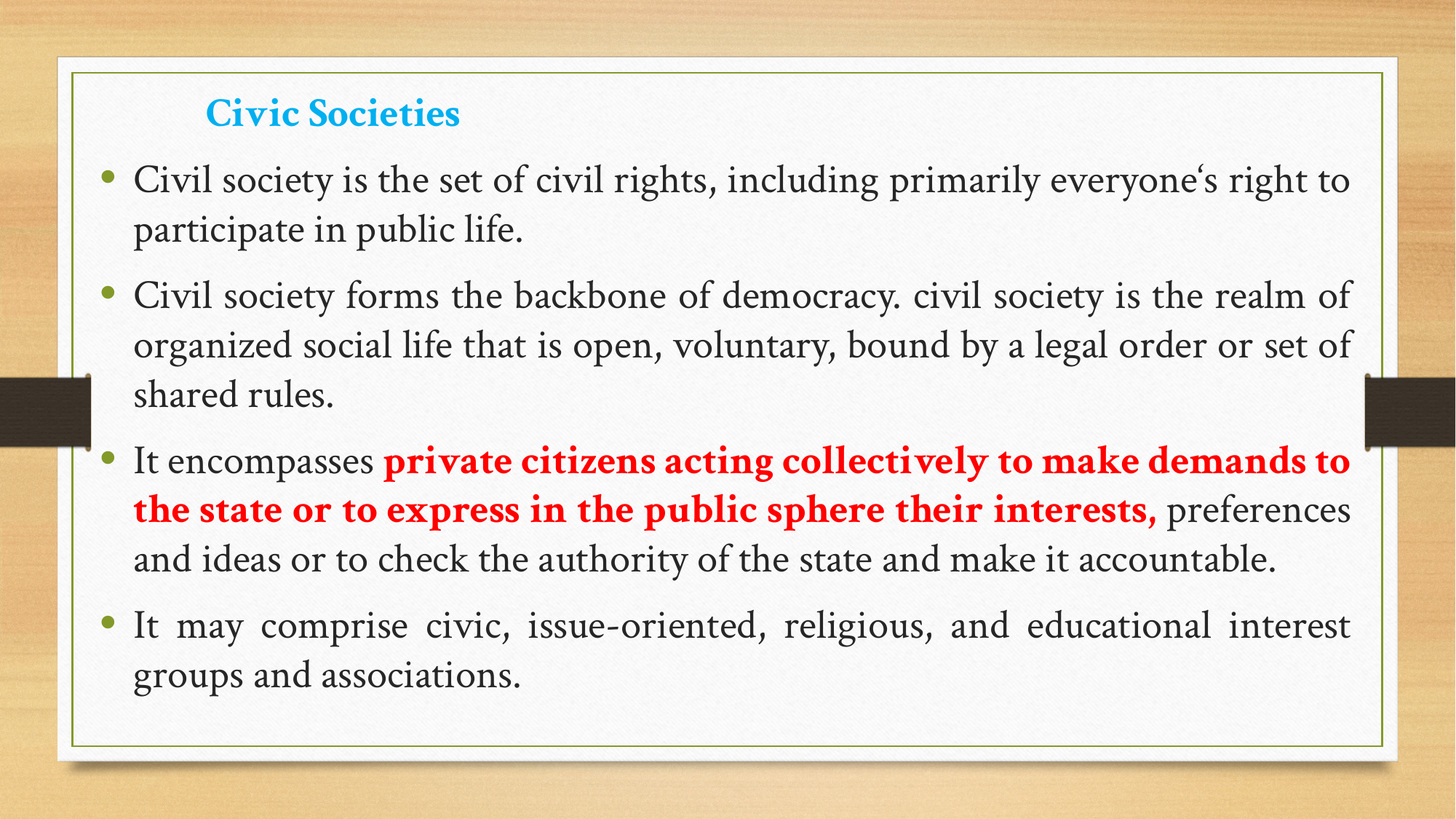

Civic Societies
Civil society is the set of civil rights, including primarily everyone‘s right to participate in public life.
Civil society forms the backbone of democracy. civil society is the realm of organized social life that is open, voluntary, bound by a legal order or set of shared rules.
It encompasses private citizens acting collectively to make demands to the state or to express in the public sphere their interests, preferences and ideas or to check the authority of the state and make it accountable.
It may comprise civic, issue-oriented, religious, and educational interest groups and associations.